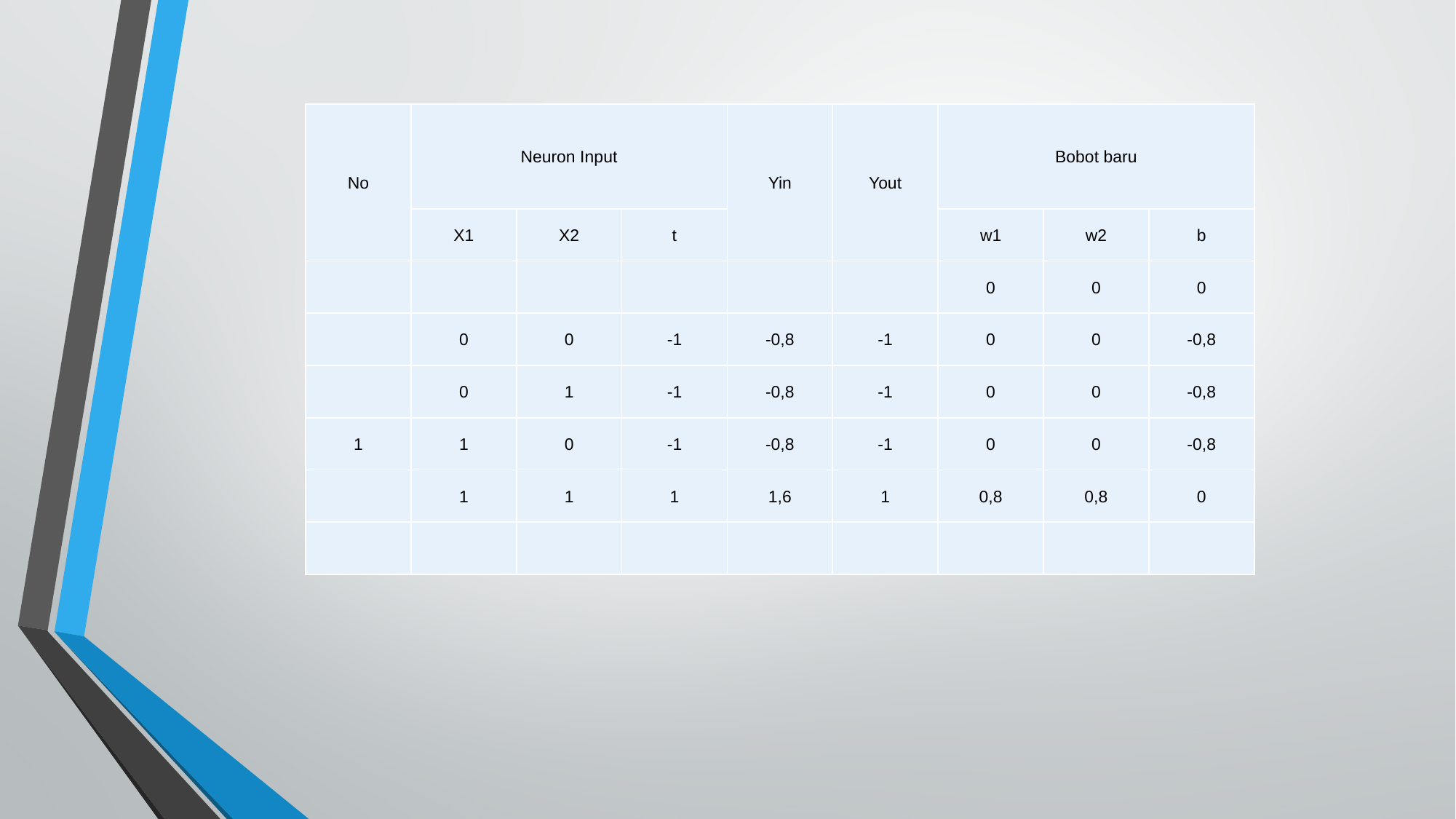

#
| No | Neuron Input |  |  | Yin | Yout | Bobot baru |  |  |
| --- | --- | --- | --- | --- | --- | --- | --- | --- |
|  | X1 | X2 | t |  |  | w1 | w2 | b |
|  |  |  |  |  |  | 0 | 0 | 0 |
|  | 0 | 0 | -1 | -0,8 | -1 | 0 | 0 | -0,8 |
|  | 0 | 1 | -1 | -0,8 | -1 | 0 | 0 | -0,8 |
| 1 | 1 | 0 | -1 | -0,8 | -1 | 0 | 0 | -0,8 |
|  | 1 | 1 | 1 | 1,6 | 1 | 0,8 | 0,8 | 0 |
|  |  |  |  |  |  |  |  |  |